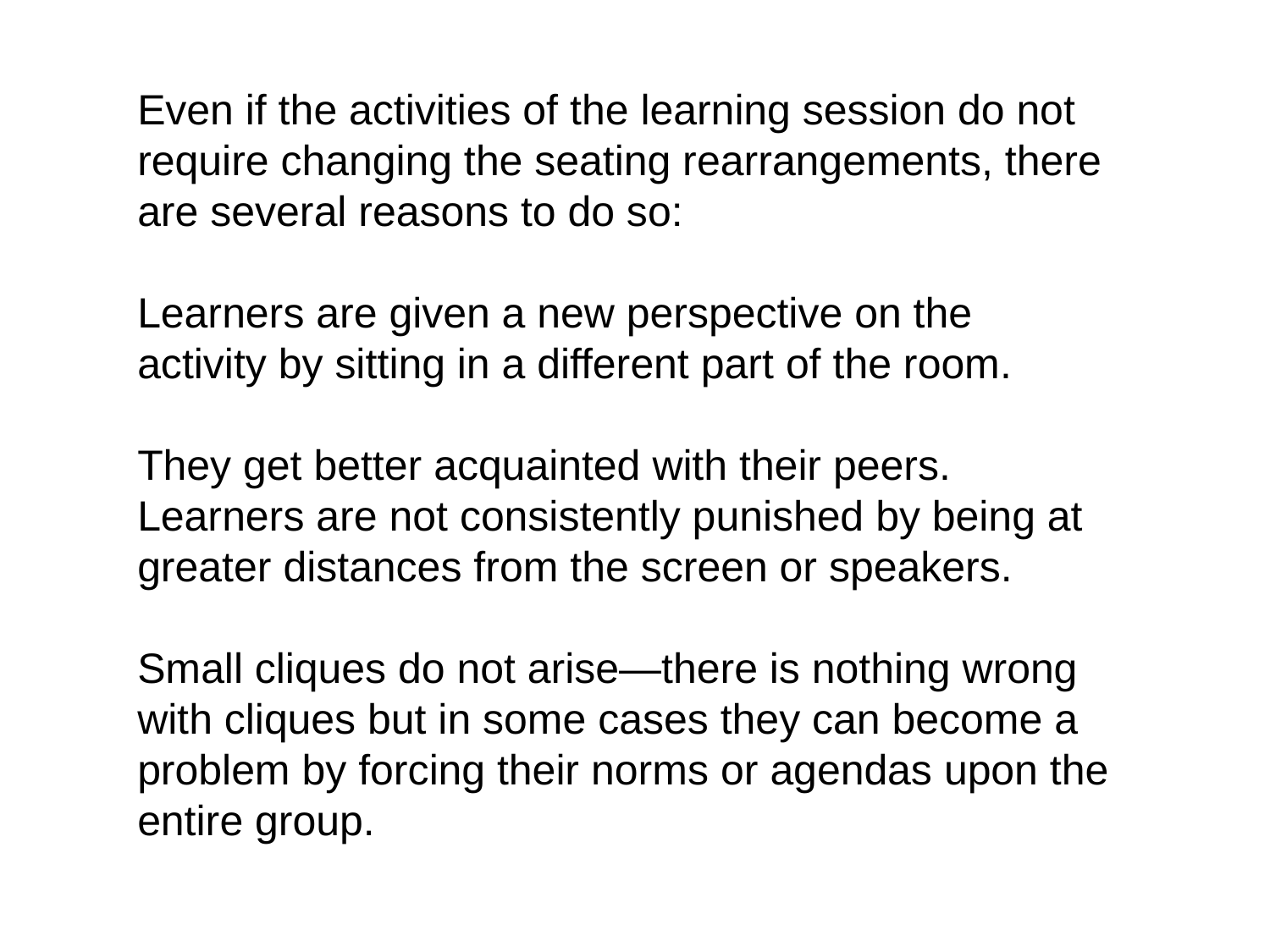

Even if the activities of the learning session do not require changing the seating rearrangements, there are several reasons to do so:

Learners are given a new perspective on the activity by sitting in a different part of the room.

They get better acquainted with their peers.
Learners are not consistently punished by being at greater distances from the screen or speakers.

Small cliques do not arise—there is nothing wrong with cliques but in some cases they can become a problem by forcing their norms or agendas upon the entire group.